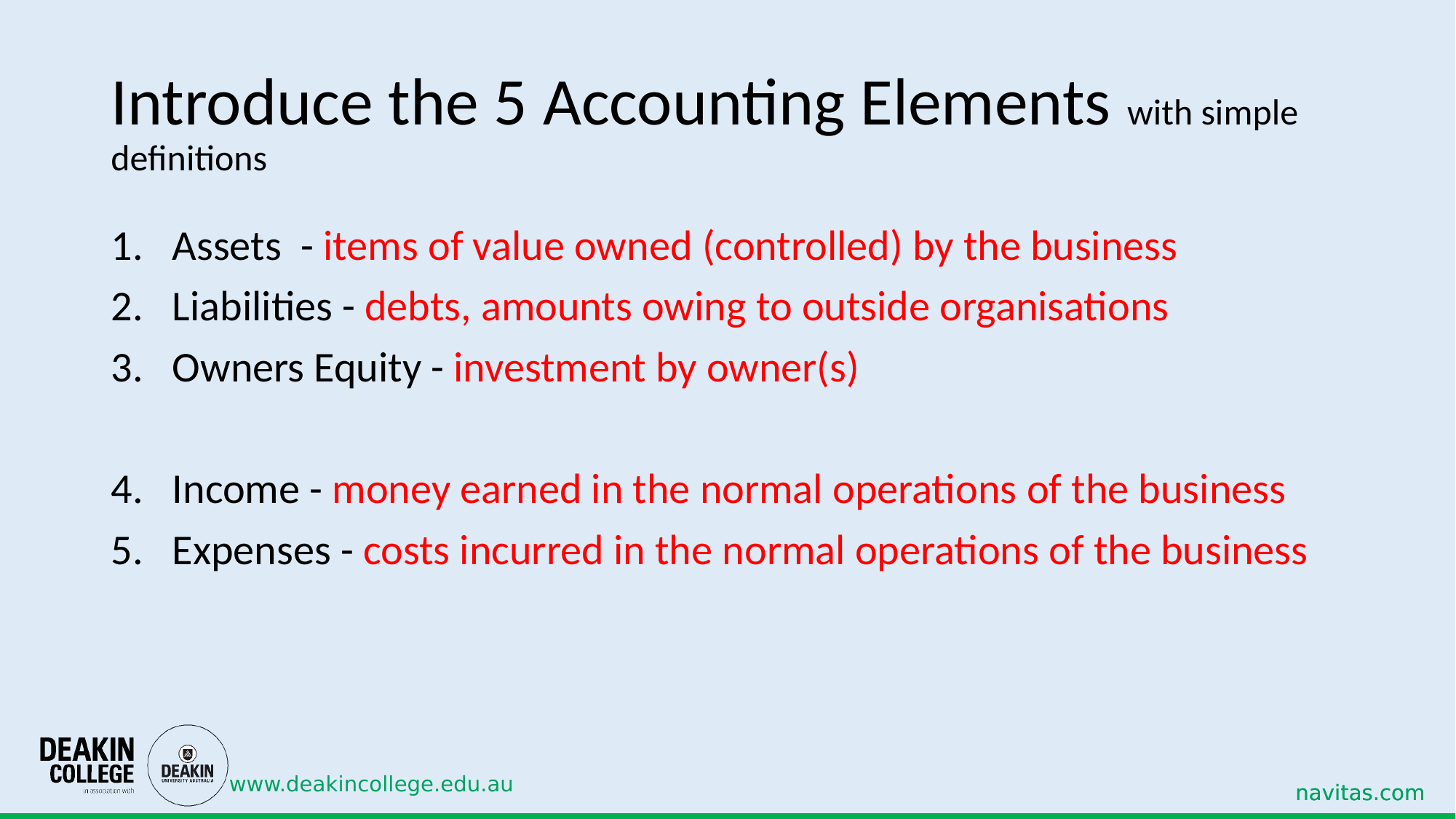

# Introduce the 5 Accounting Elements with simple definitions
Assets  - items of value owned (controlled) by the business
Liabilities - debts, amounts owing to outside organisations
Owners Equity - investment by owner(s)

Income - money earned in the normal operations of the business
Expenses - costs incurred in the normal operations of the business